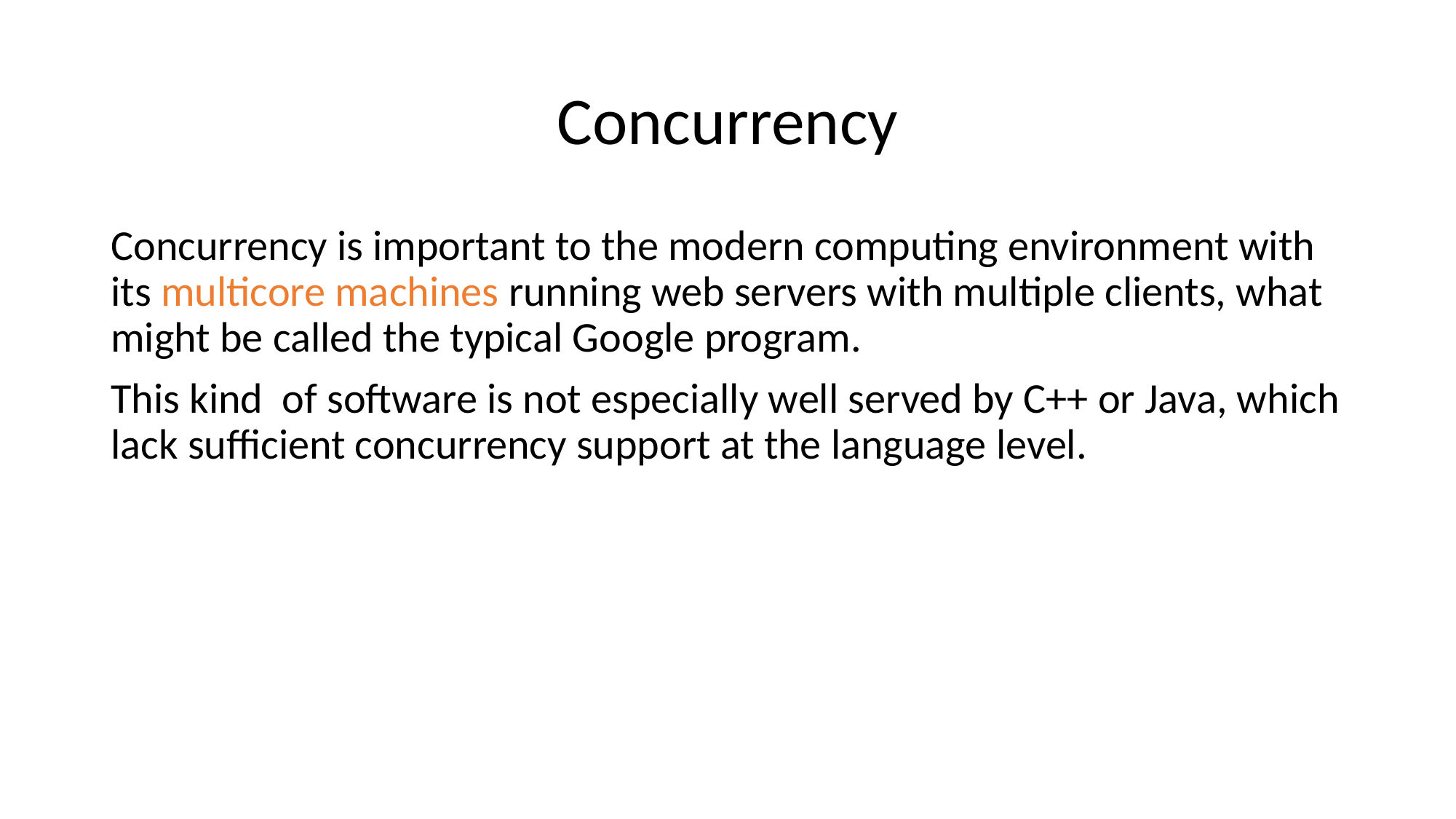

# Concurrency
Concurrency is important to the modern computing environment with its multicore machines running web servers with multiple clients, what might be called the typical Google program.
This kind  of software is not especially well served by C++ or Java, which lack sufficient concurrency support at the language level.